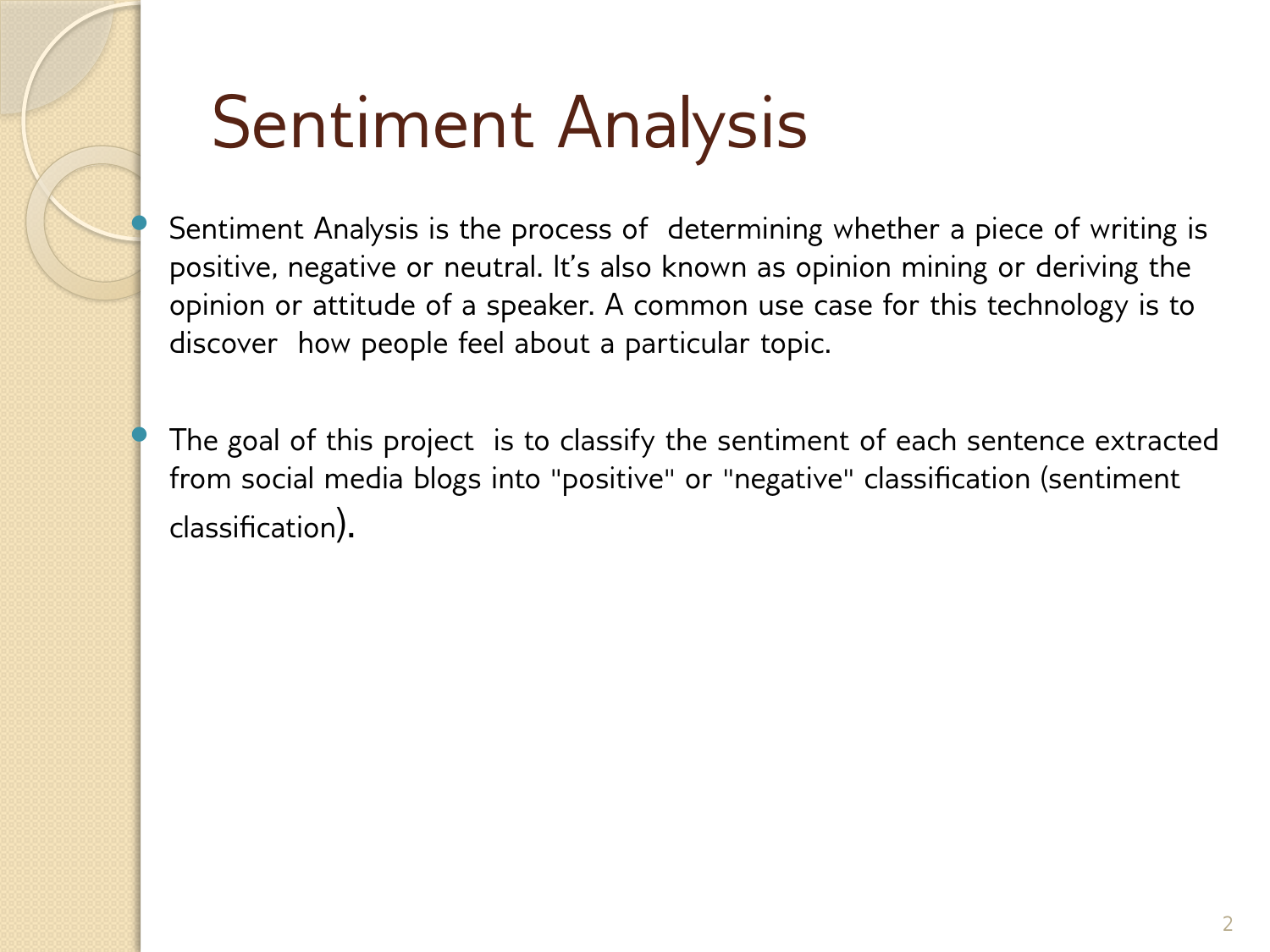

# Sentiment Analysis
Sentiment Analysis is the process of  determining whether a piece of writing is positive, negative or neutral. It’s also known as opinion mining or deriving the opinion or attitude of a speaker. A common use case for this technology is to discover  how people feel about a particular topic.

The goal of this project  is to classify the sentiment of each sentence extracted from social media blogs into "positive" or "negative" classification (sentiment classification).

2